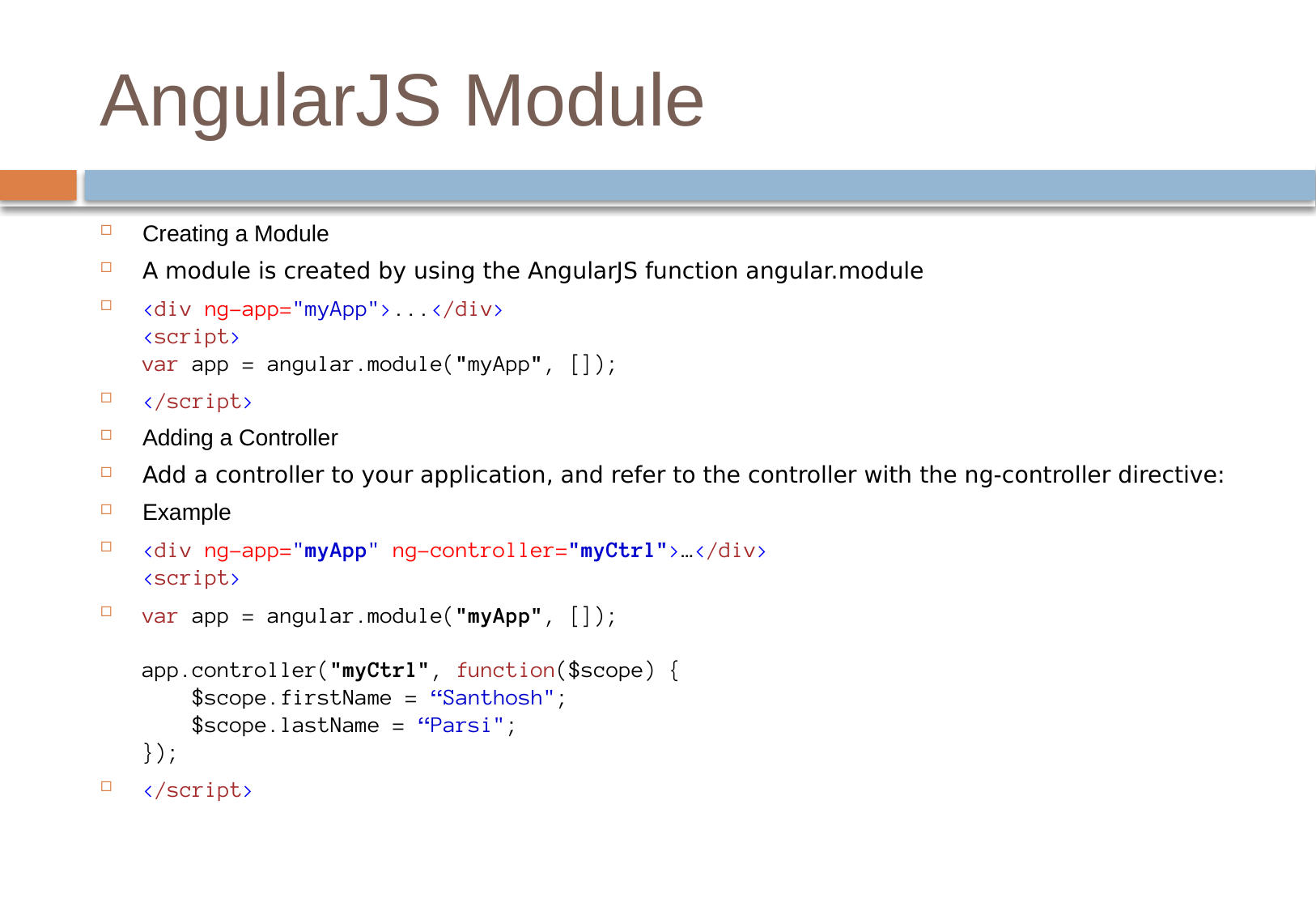

# AngularJS Module
Creating a Module
A module is created by using the AngularJS function angular.module
<div ng-app="myApp">...</div>
<script>
var app = angular.module("myApp", []);
</script>
Adding a Controller
Add a controller to your application, and refer to the controller with the ng-controller directive:
Example
<div ng-app="myApp" ng-controller="myCtrl">…</div>
<script>
var app = angular.module("myApp", []);
app.controller("myCtrl", function($scope) {
    $scope.firstName = “Santhosh";
    $scope.lastName = “Parsi";
});
</script>